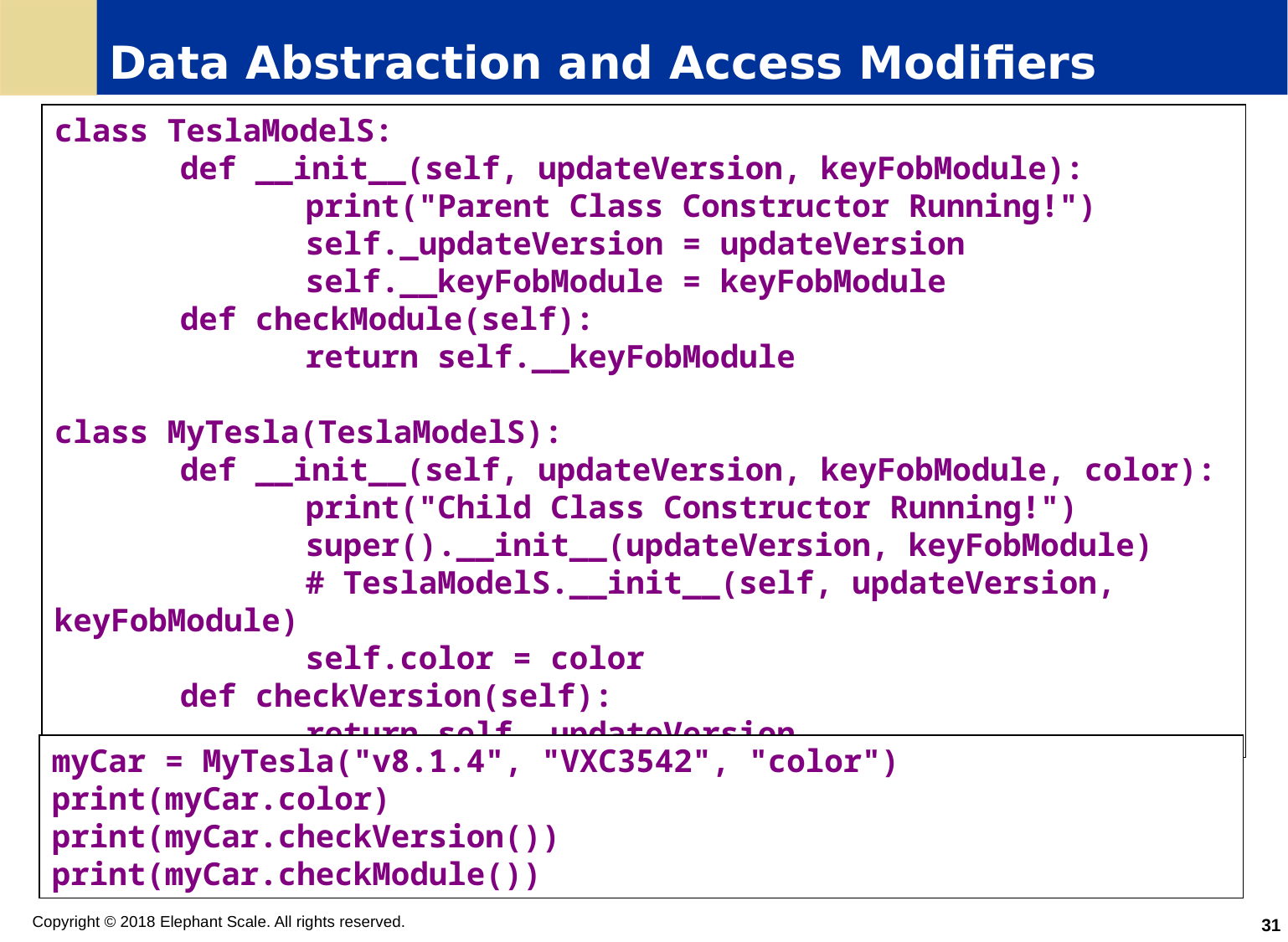

# Data Abstraction and Access Modifiers
class TeslaModelS:
	def __init__(self, updateVersion, keyFobModule):
		print("Parent Class Constructor Running!")
		self._updateVersion = updateVersion
		self.__keyFobModule = keyFobModule
	def checkModule(self):
		return self.__keyFobModule

class MyTesla(TeslaModelS):
	def __init__(self, updateVersion, keyFobModule, color):
		print("Child Class Constructor Running!")
		super().__init__(updateVersion, keyFobModule)
		# TeslaModelS.__init__(self, updateVersion, keyFobModule)
		self.color = color
	def checkVersion(self):
		return self._updateVersion

myCar = MyTesla("v8.1.4", "VXC3542", "color")
print(myCar.color)
print(myCar.checkVersion())
print(myCar.checkModule())
31
Copyright © 2018 Elephant Scale. All rights reserved.